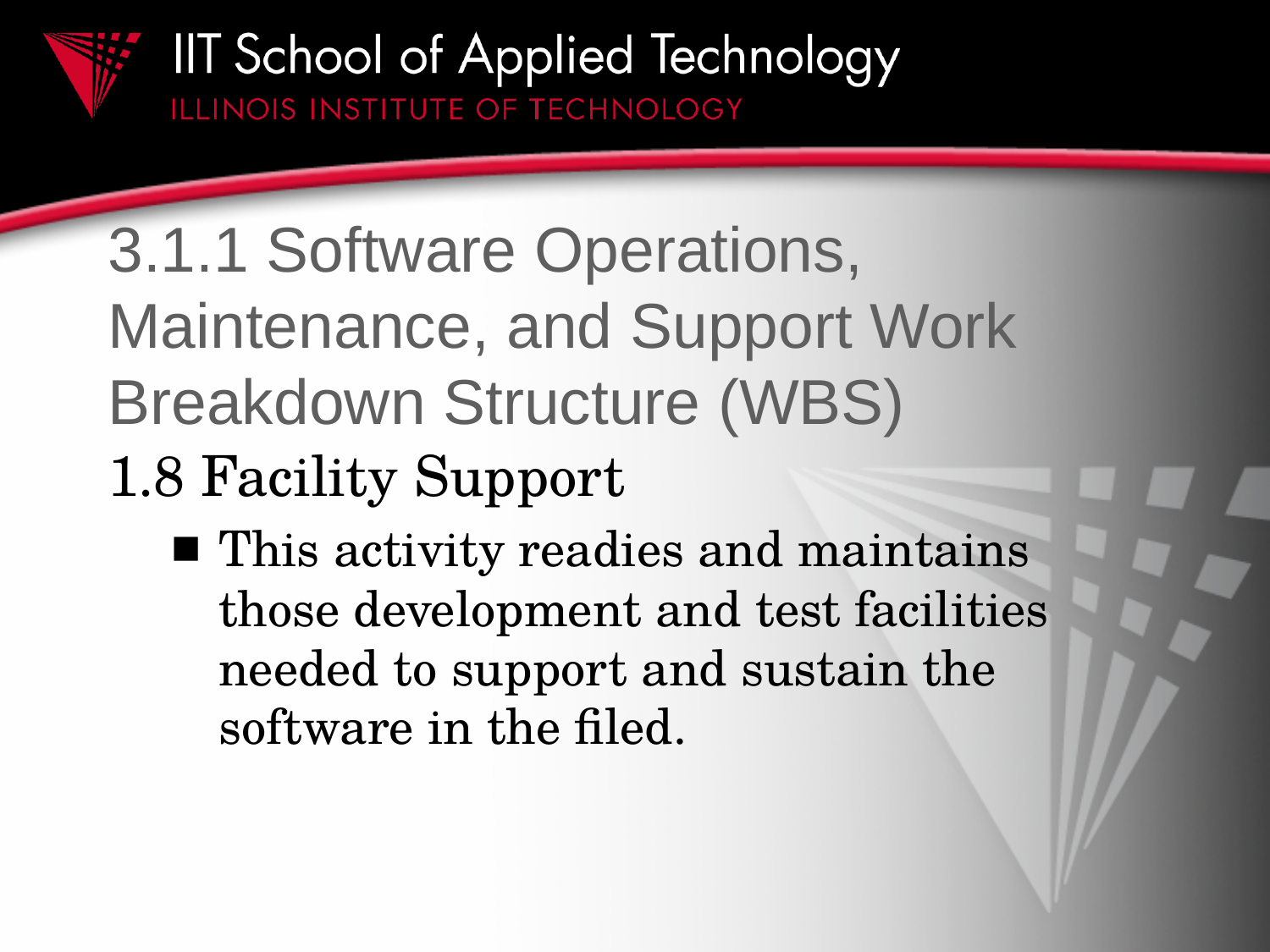

# 3.1.1 Software Operations, Maintenance, and Support Work Breakdown Structure (WBS)
1.8 Facility Support
This activity readies and maintains those development and test facilities needed to support and sustain the software in the filed.